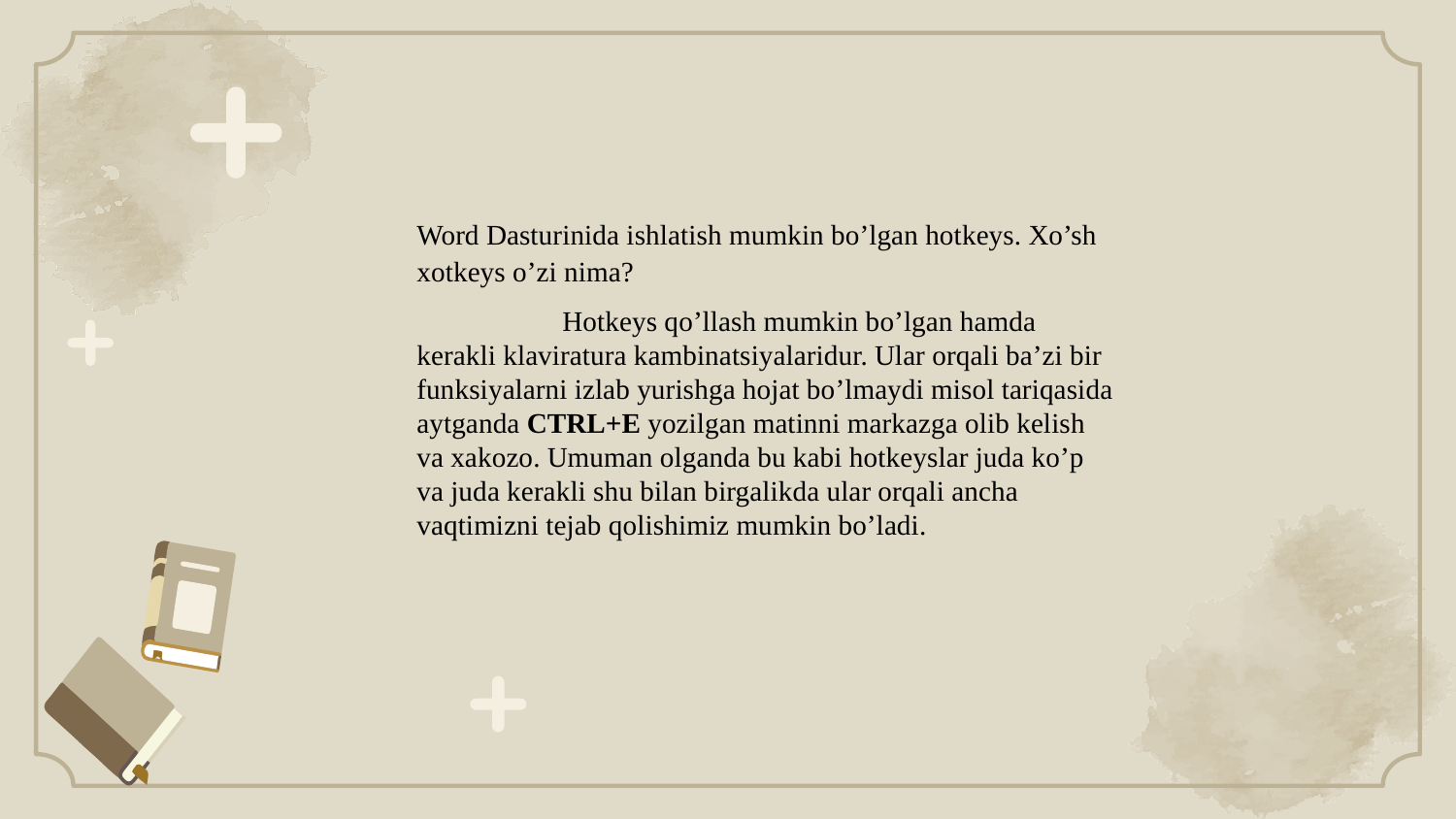

Word Dasturinida ishlatish mumkin bo’lgan hotkeys. Xo’sh xotkeys o’zi nima?
	Hotkeys qo’llash mumkin bo’lgan hamda kerakli klaviratura kambinatsiyalaridur. Ular orqali ba’zi bir funksiyalarni izlab yurishga hojat bo’lmaydi misol tariqasida aytganda CTRL+E yozilgan matinni markazga olib kelish va xakozo. Umuman olganda bu kabi hotkeyslar juda ko’p va juda kerakli shu bilan birgalikda ular orqali ancha vaqtimizni tejab qolishimiz mumkin bo’ladi.